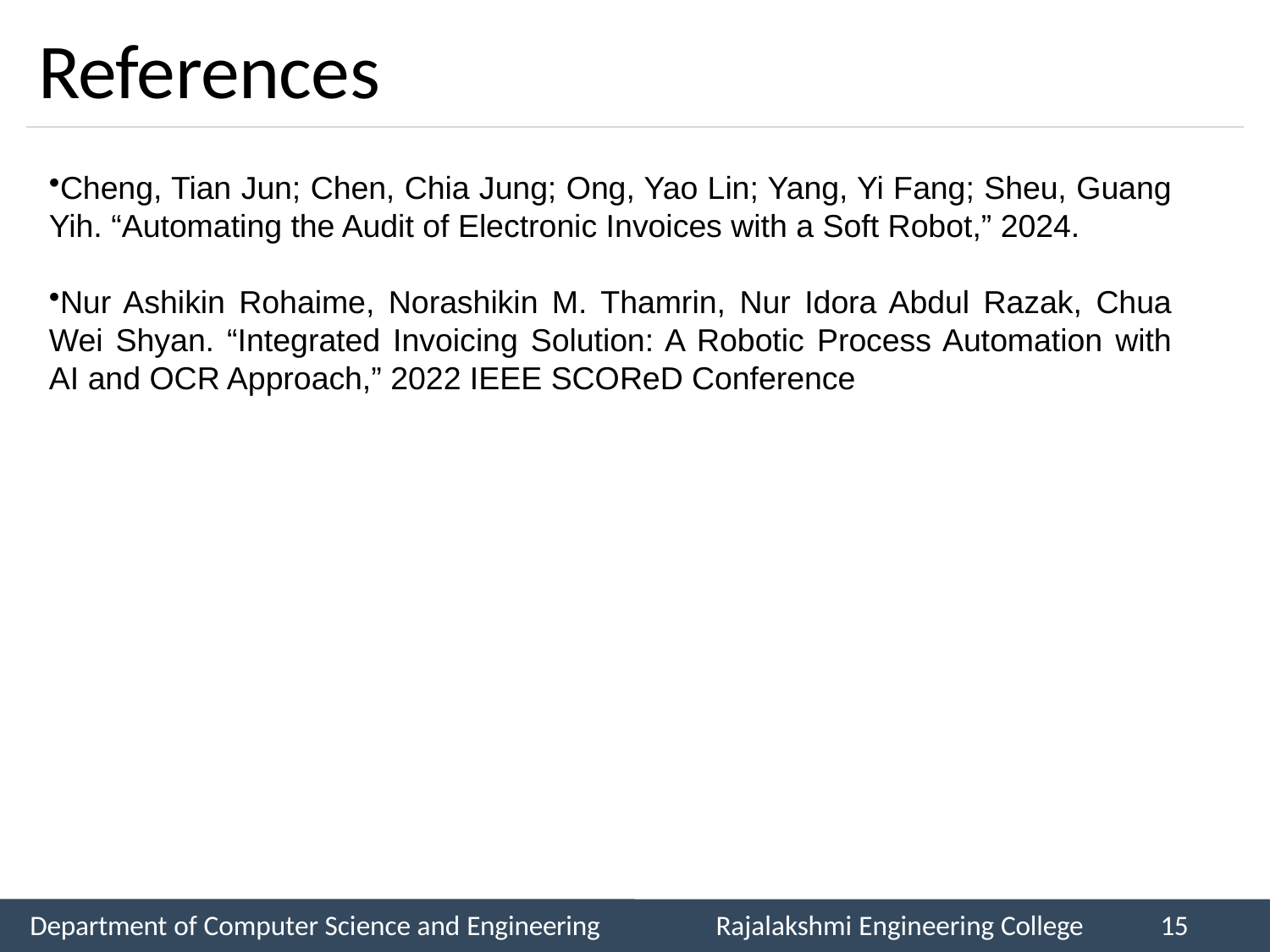

# References
Cheng, Tian Jun; Chen, Chia Jung; Ong, Yao Lin; Yang, Yi Fang; Sheu, Guang Yih. “Automating the Audit of Electronic Invoices with a Soft Robot,” 2024.

Nur Ashikin Rohaime, Norashikin M. Thamrin, Nur Idora Abdul Razak, Chua Wei Shyan. “Integrated Invoicing Solution: A Robotic Process Automation with AI and OCR Approach,” 2022 IEEE SCOReD Conference
Department of Computer Science and Engineering
Rajalakshmi Engineering College
15